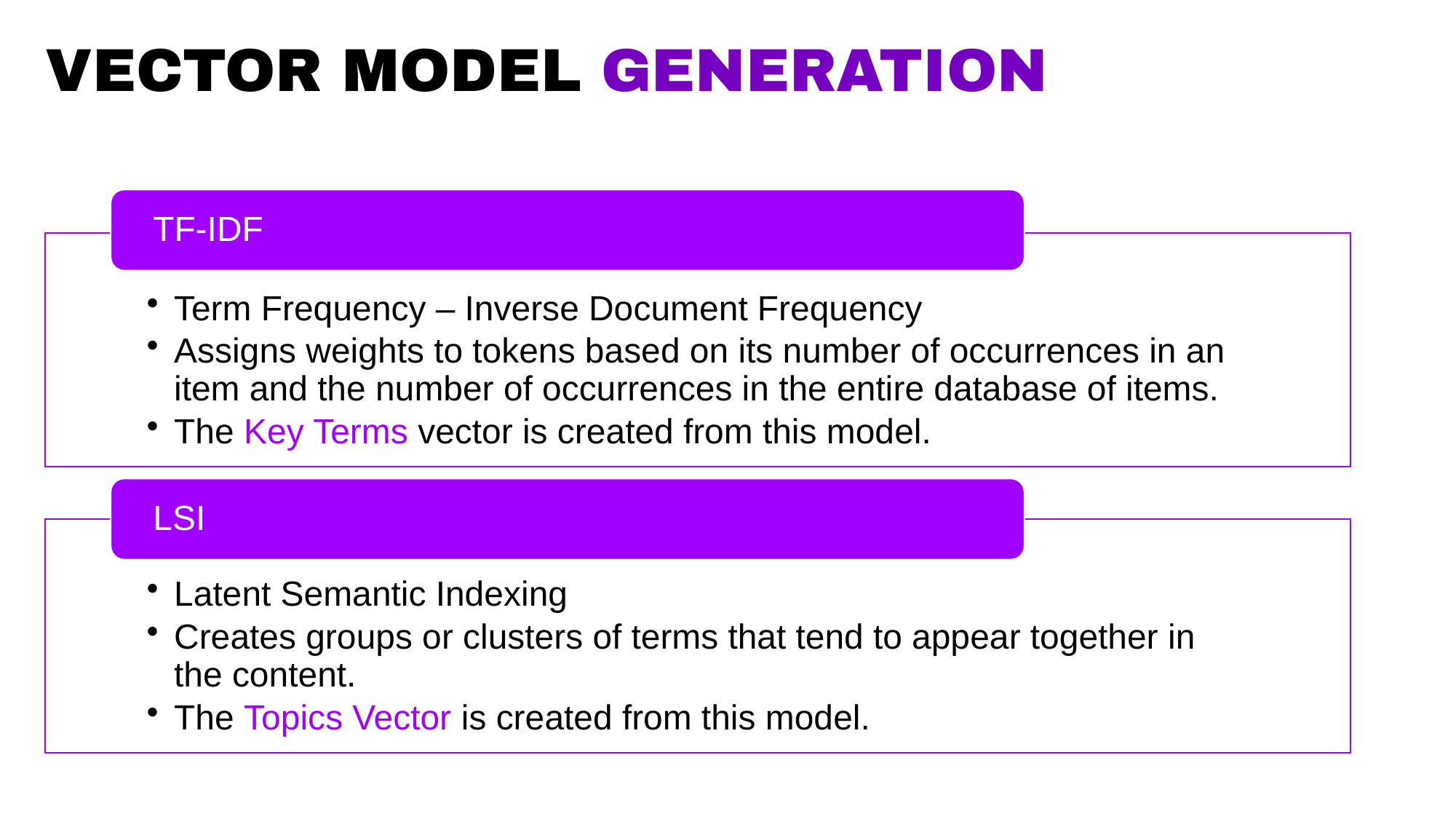

# VECTOR MODEL GENERATION
Term Frequency – Inverse Document Frequency
Assigns weights to tokens based on its number of occurrences in an item and the number of occurrences in the entire database of items.
The Key Terms vector is created from this model.
TF-IDF
Latent Semantic Indexing
Creates groups or clusters of terms that tend to appear together in the content.
The Topics Vector is created from this model.
LSI